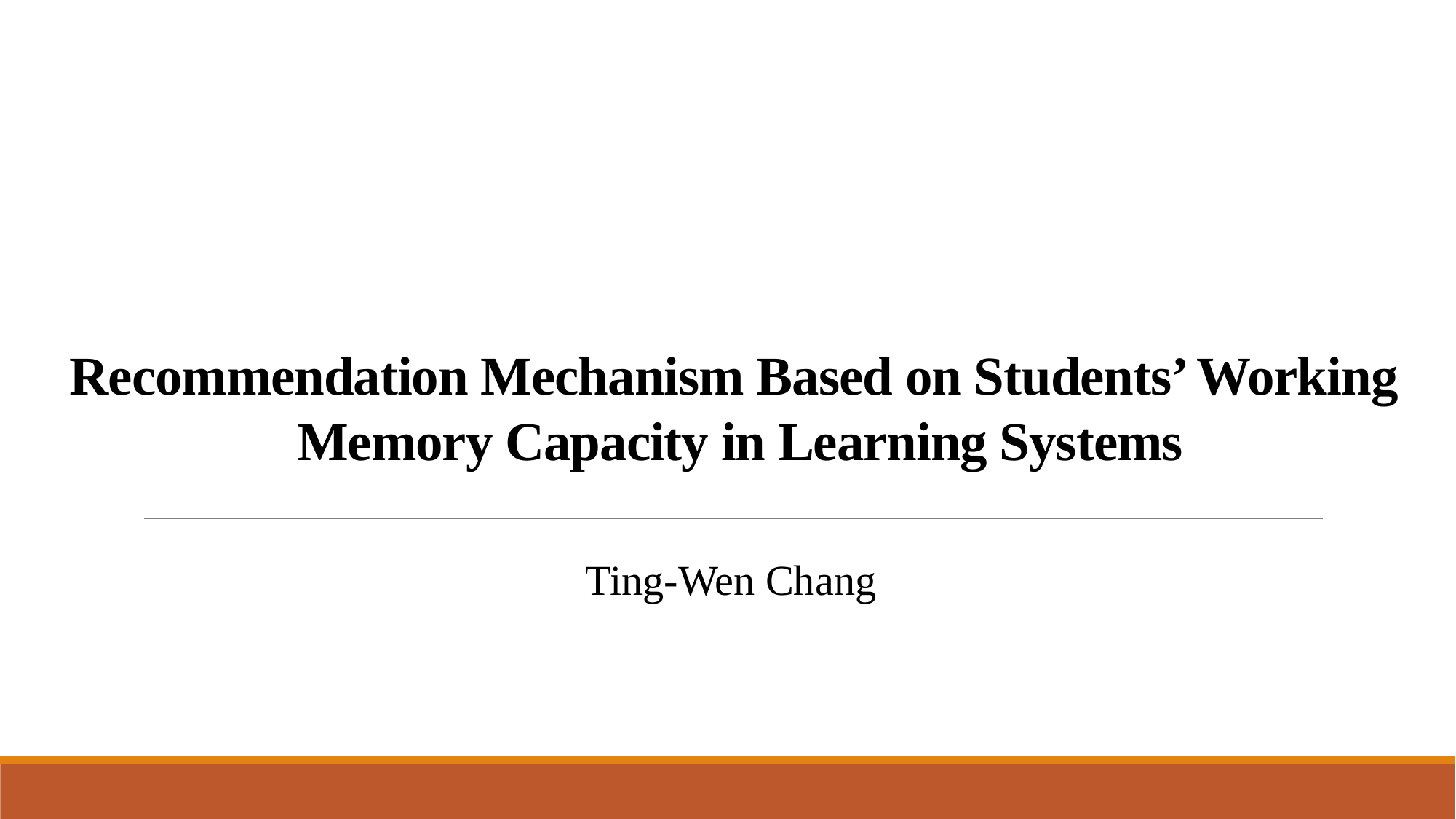

# Recommendation Mechanism Based on Students’ Working Memory Capacity in Learning Systems
Ting-Wen Chang